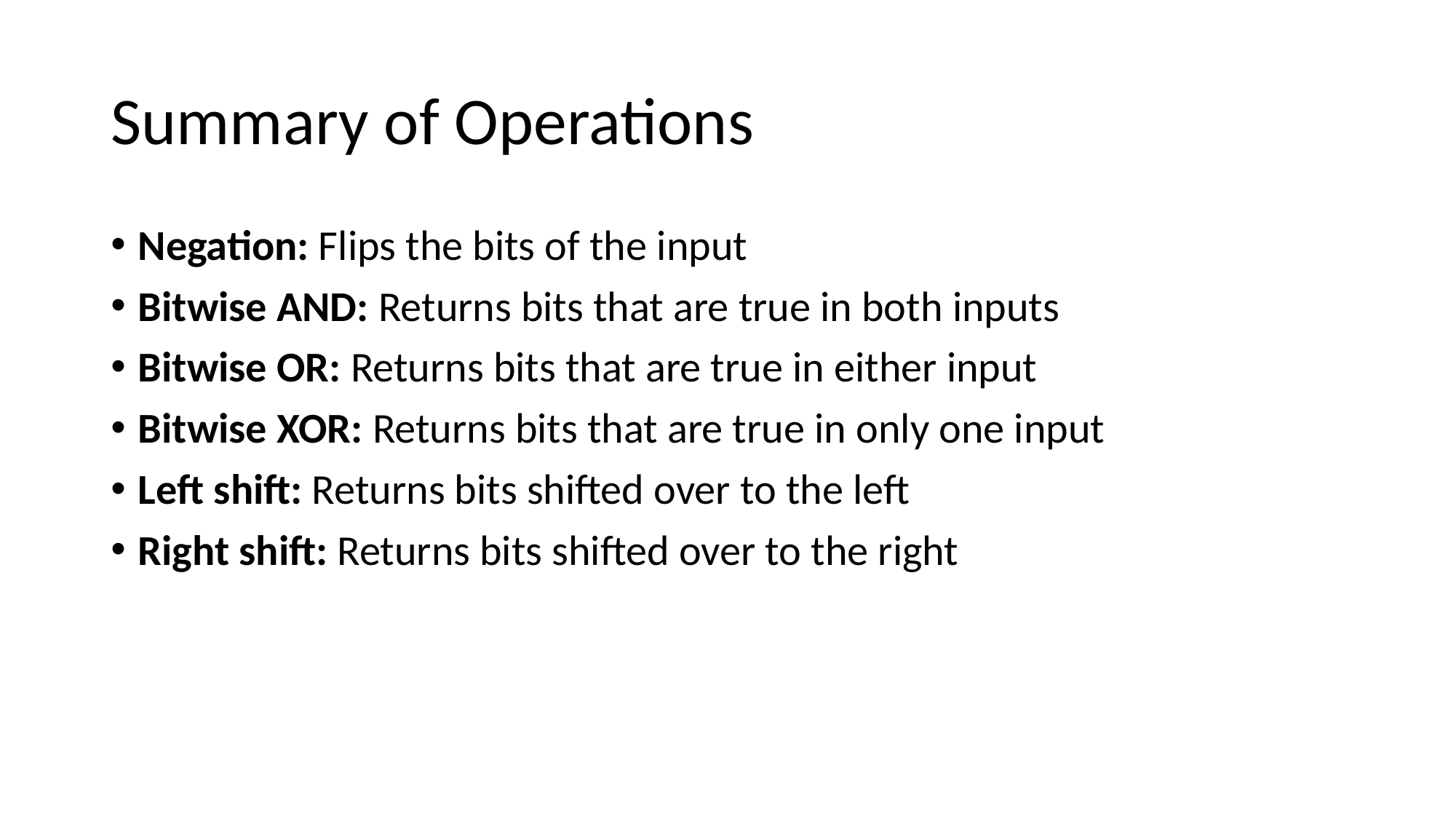

# Summary of Operations
Negation: Flips the bits of the input
Bitwise AND: Returns bits that are true in both inputs
Bitwise OR: Returns bits that are true in either input
Bitwise XOR: Returns bits that are true in only one input
Left shift: Returns bits shifted over to the left
Right shift: Returns bits shifted over to the right